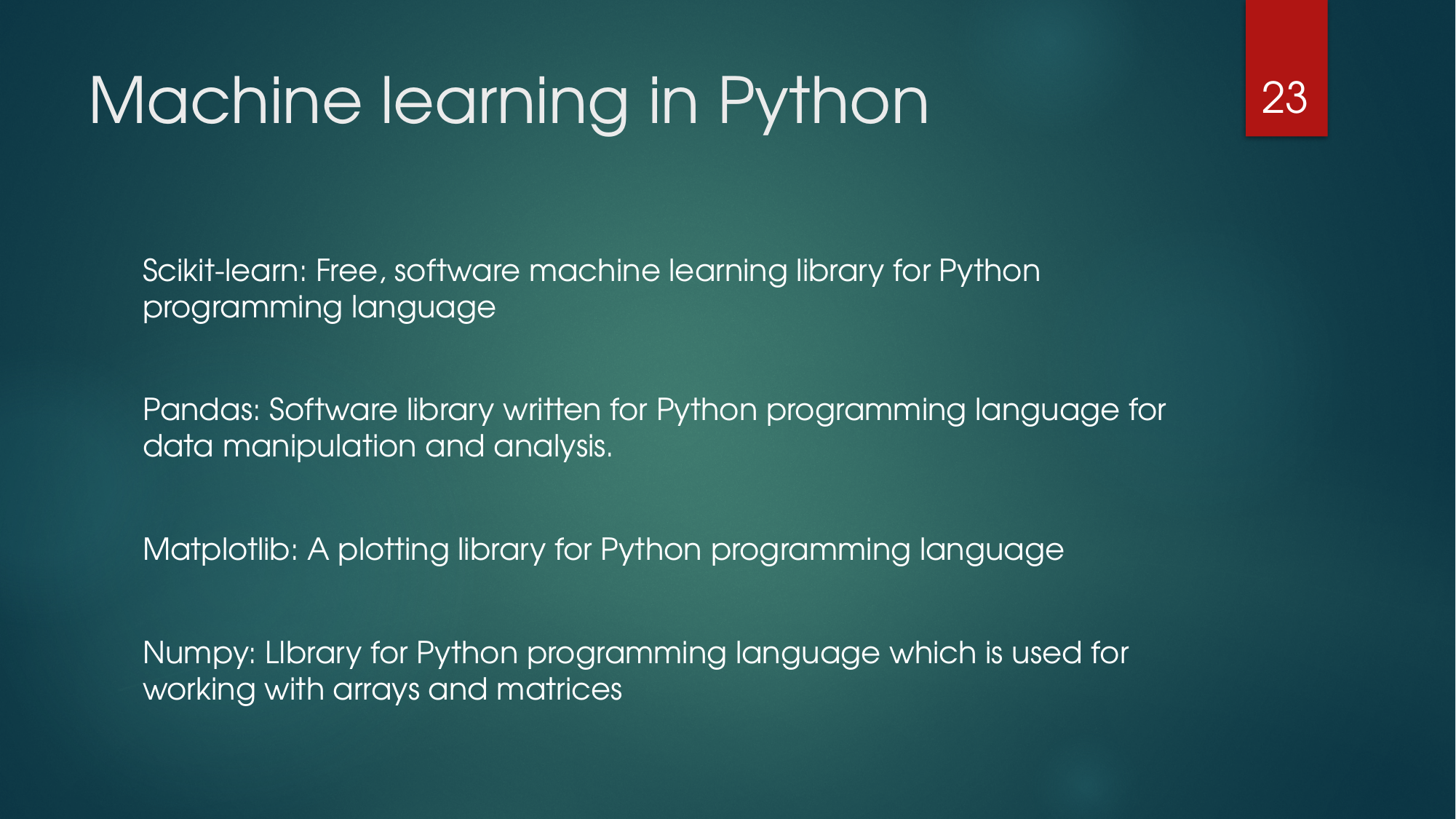

23
# Machine learning in Python
Scikit-learn: Free, software machine learning library for Python programming language

Pandas: Software library written for Python programming language for data manipulation and analysis.

Matplotlib: A plotting library for Python programming language

Numpy: LIbrary for Python programming language which is used for working with arrays and matrices